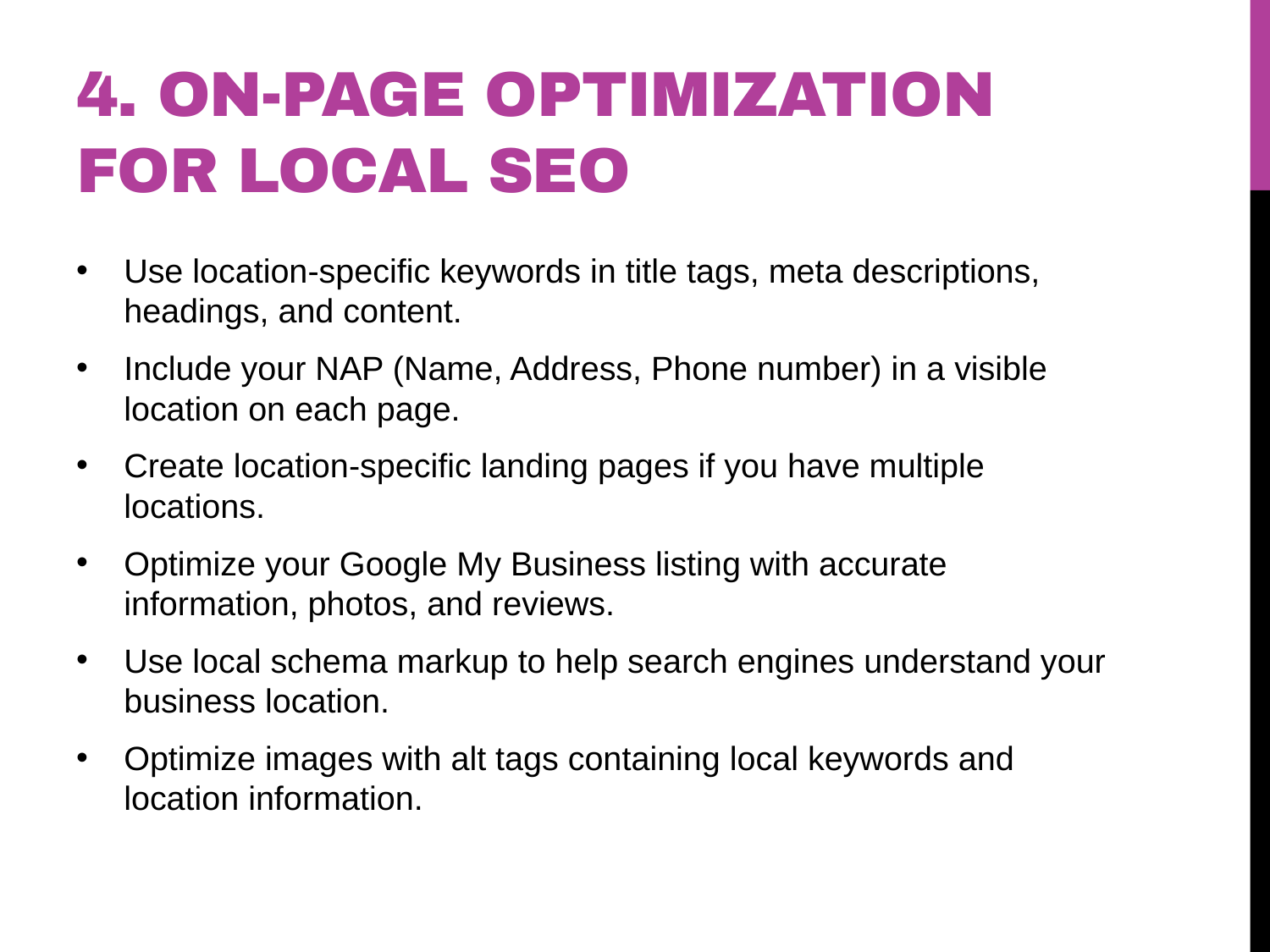

# 4. On-Page Optimization for local seo
Use location-specific keywords in title tags, meta descriptions, headings, and content.
Include your NAP (Name, Address, Phone number) in a visible location on each page.
Create location-specific landing pages if you have multiple locations.
Optimize your Google My Business listing with accurate information, photos, and reviews.
Use local schema markup to help search engines understand your business location.
Optimize images with alt tags containing local keywords and location information.